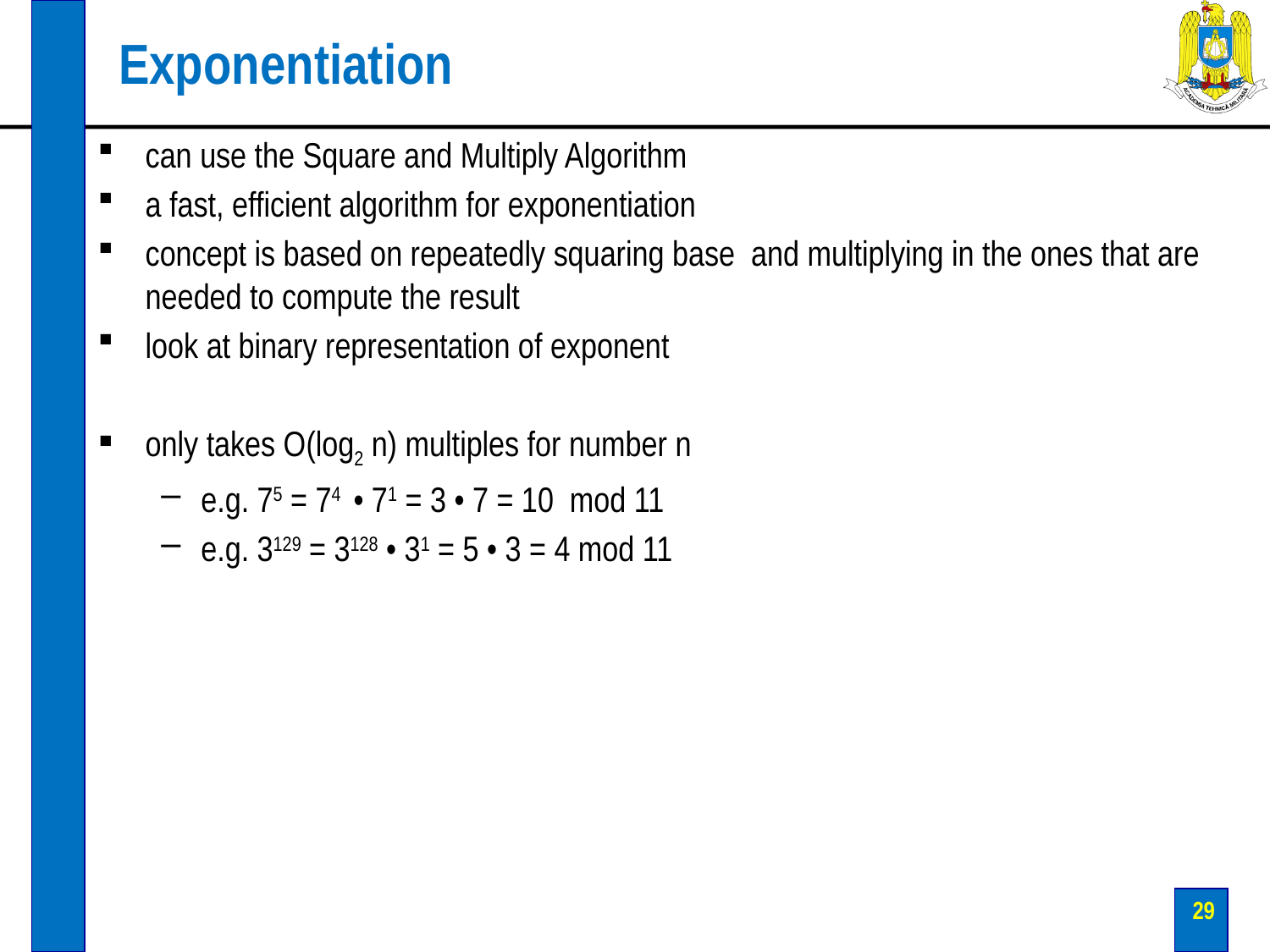

# Exponentiation
can use the Square and Multiply Algorithm
a fast, efficient algorithm for exponentiation
concept is based on repeatedly squaring base  and multiplying in the ones that are needed to compute the result
look at binary representation of exponent

only takes O(log2 n) multiples for number n
e.g. 75 = 74  • 71 = 3 • 7 = 10  mod 11
e.g. 3129 = 3128 • 31 = 5 • 3 = 4 mod 11

29